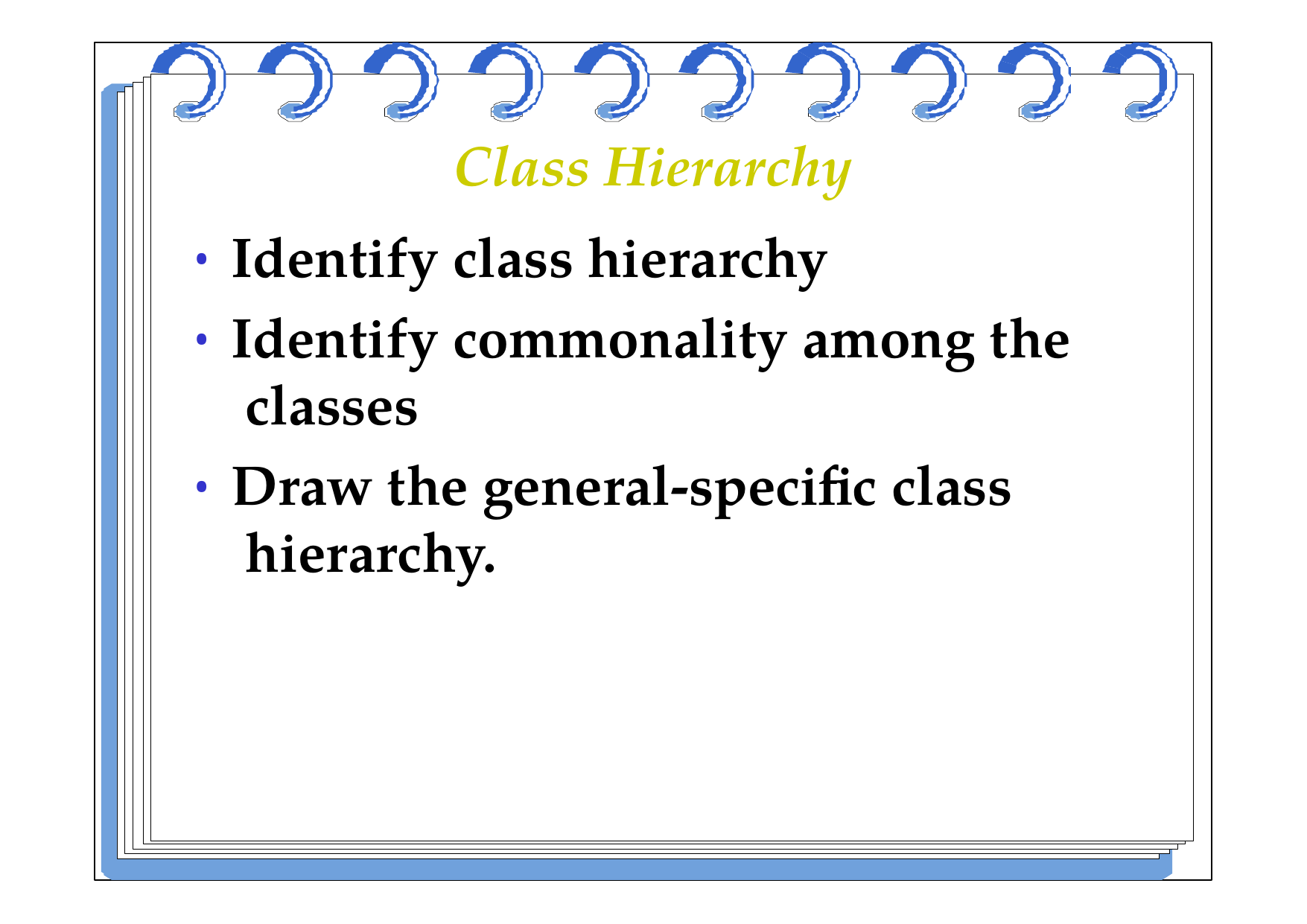

Class Hierarchy
Identify class hierarchy
Identify commonality among the  classes
Draw the general-specific class  hierarchy.